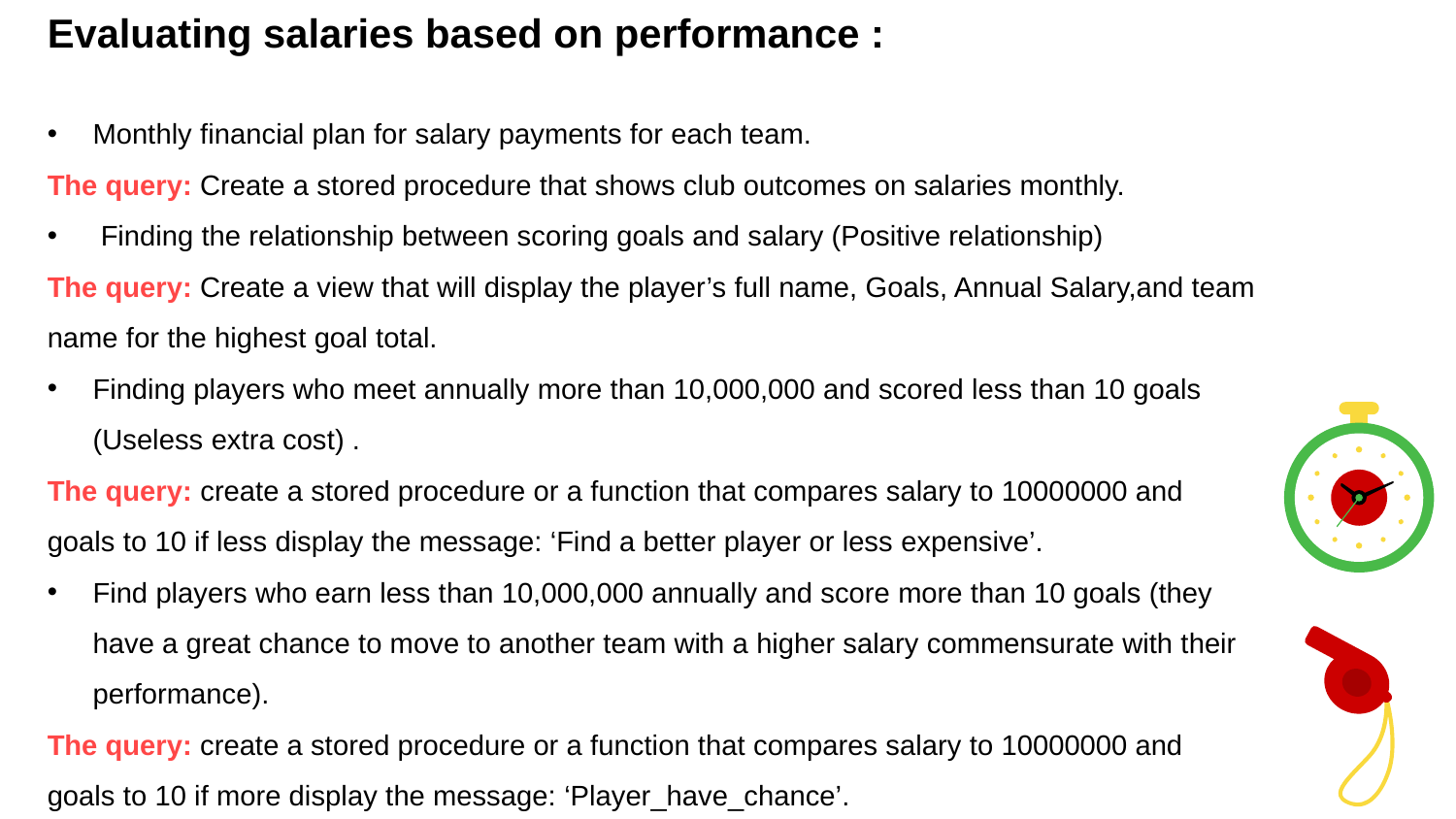

Evaluating salaries based on performance :

Monthly financial plan for salary payments for each team.
The query: Create a stored procedure that shows club outcomes on salaries monthly.
 Finding the relationship between scoring goals and salary (Positive relationship)
The query: Create a view that will display the player’s full name, Goals, Annual Salary,and team name for the highest goal total.
Finding players who meet annually more than 10,000,000 and scored less than 10 goals (Useless extra cost) .
The query: create a stored procedure or a function that compares salary to 10000000 and goals to 10 if less display the message: ‘Find a better player or less expensive’.
Find players who earn less than 10,000,000 annually and score more than 10 goals (they have a great chance to move to another team with a higher salary commensurate with their performance).
The query: create a stored procedure or a function that compares salary to 10000000 and goals to 10 if more display the message: ‘Player_have_chance’.